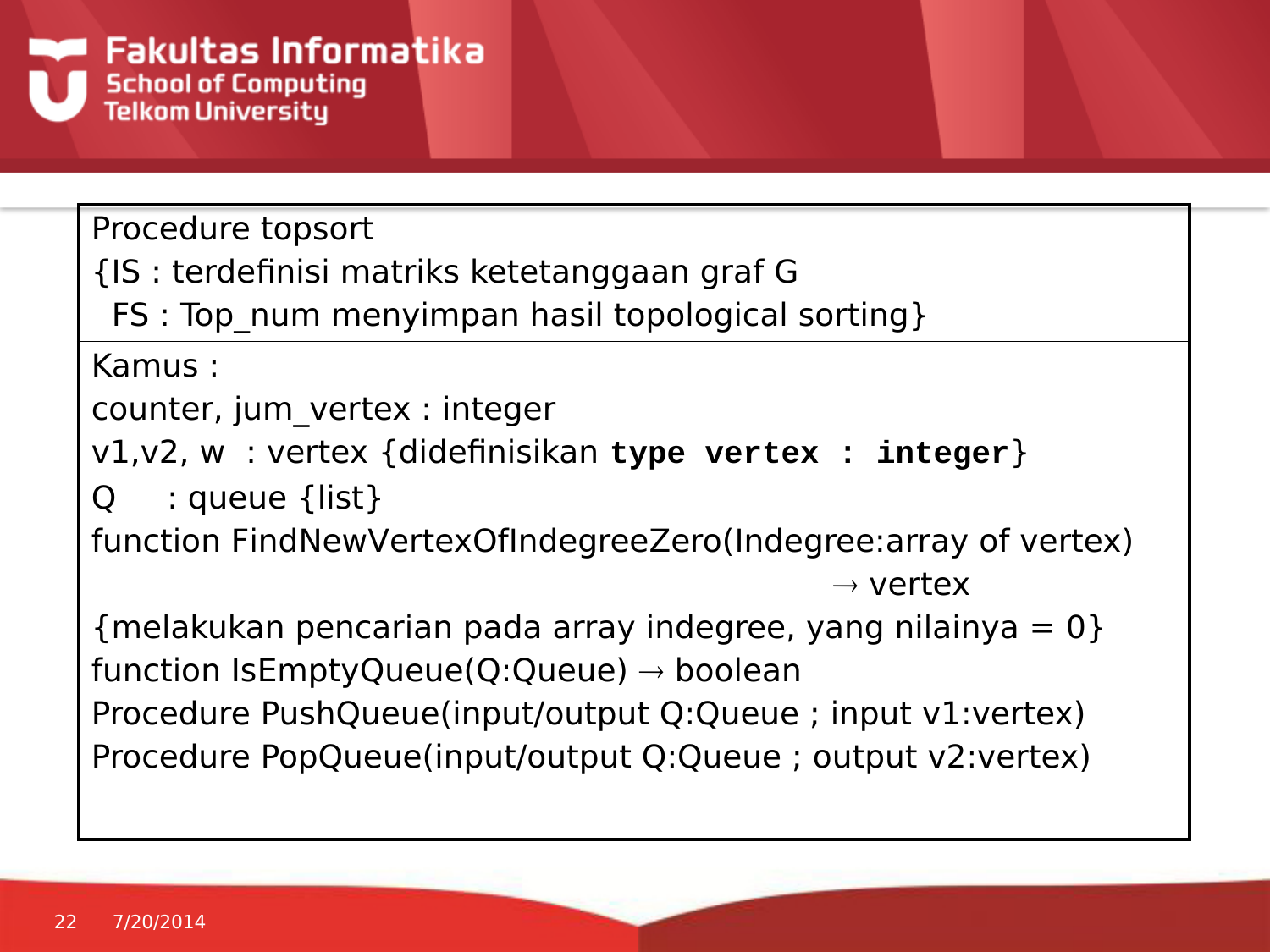

| Procedure topsort {IS : terdefinisi matriks ketetanggaan graf G FS : Top\_num menyimpan hasil topological sorting} |
| --- |
| Kamus : counter, jum\_vertex : integer v1,v2, w : vertex {didefinisikan type vertex : integer} Q : queue {list} function FindNewVertexOfIndegreeZero(Indegree:array of vertex) → vertex {melakukan pencarian pada array indegree, yang nilainya = 0} function IsEmptyQueue(Q:Queue) → boolean Procedure PushQueue(input/output Q:Queue ; input v1:vertex) Procedure PopQueue(input/output Q:Queue ; output v2:vertex) |

22
7/20/2014